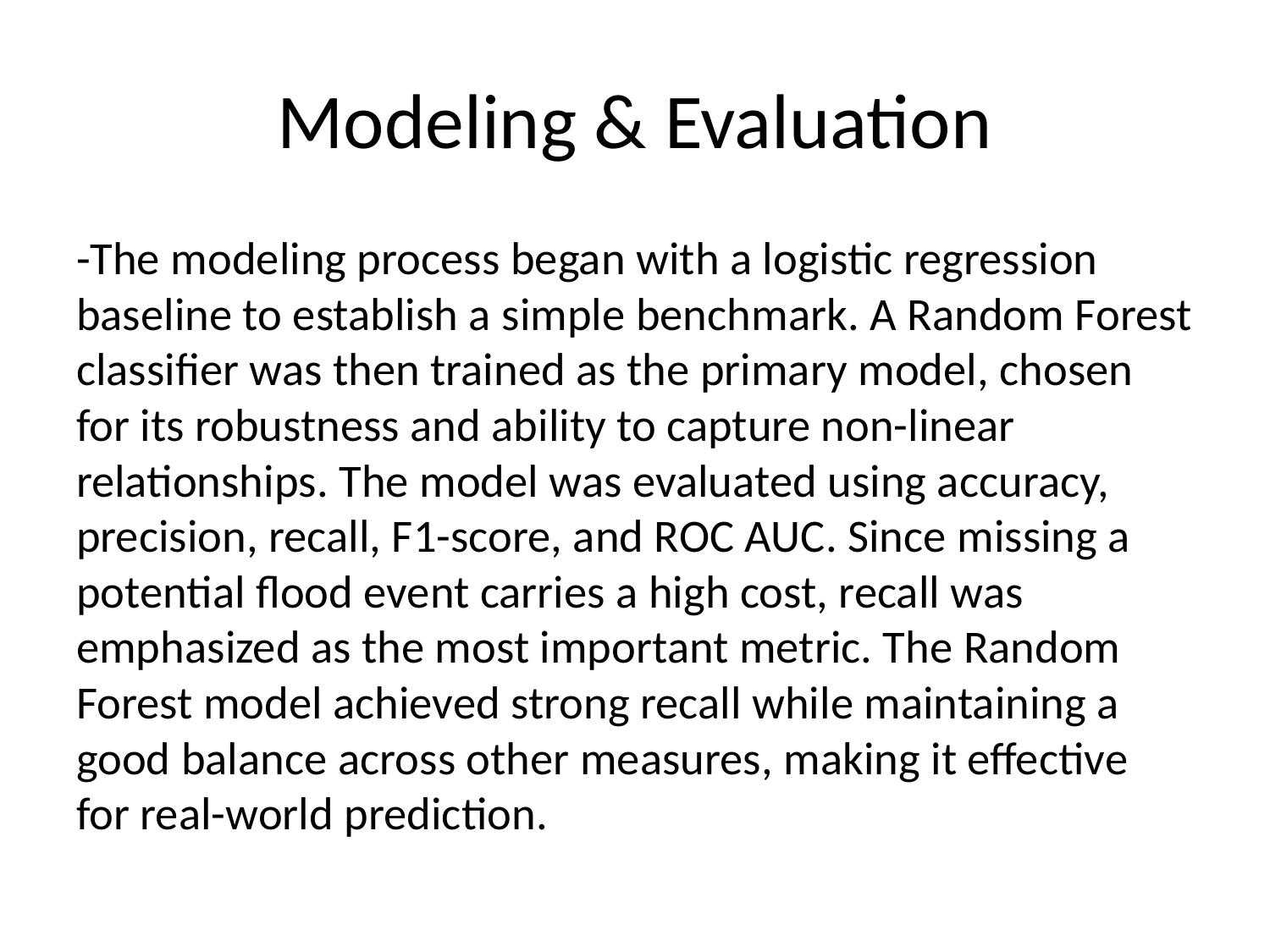

# Modeling & Evaluation
-The modeling process began with a logistic regression baseline to establish a simple benchmark. A Random Forest classifier was then trained as the primary model, chosen for its robustness and ability to capture non-linear relationships. The model was evaluated using accuracy, precision, recall, F1-score, and ROC AUC. Since missing a potential flood event carries a high cost, recall was emphasized as the most important metric. The Random Forest model achieved strong recall while maintaining a good balance across other measures, making it effective for real-world prediction.